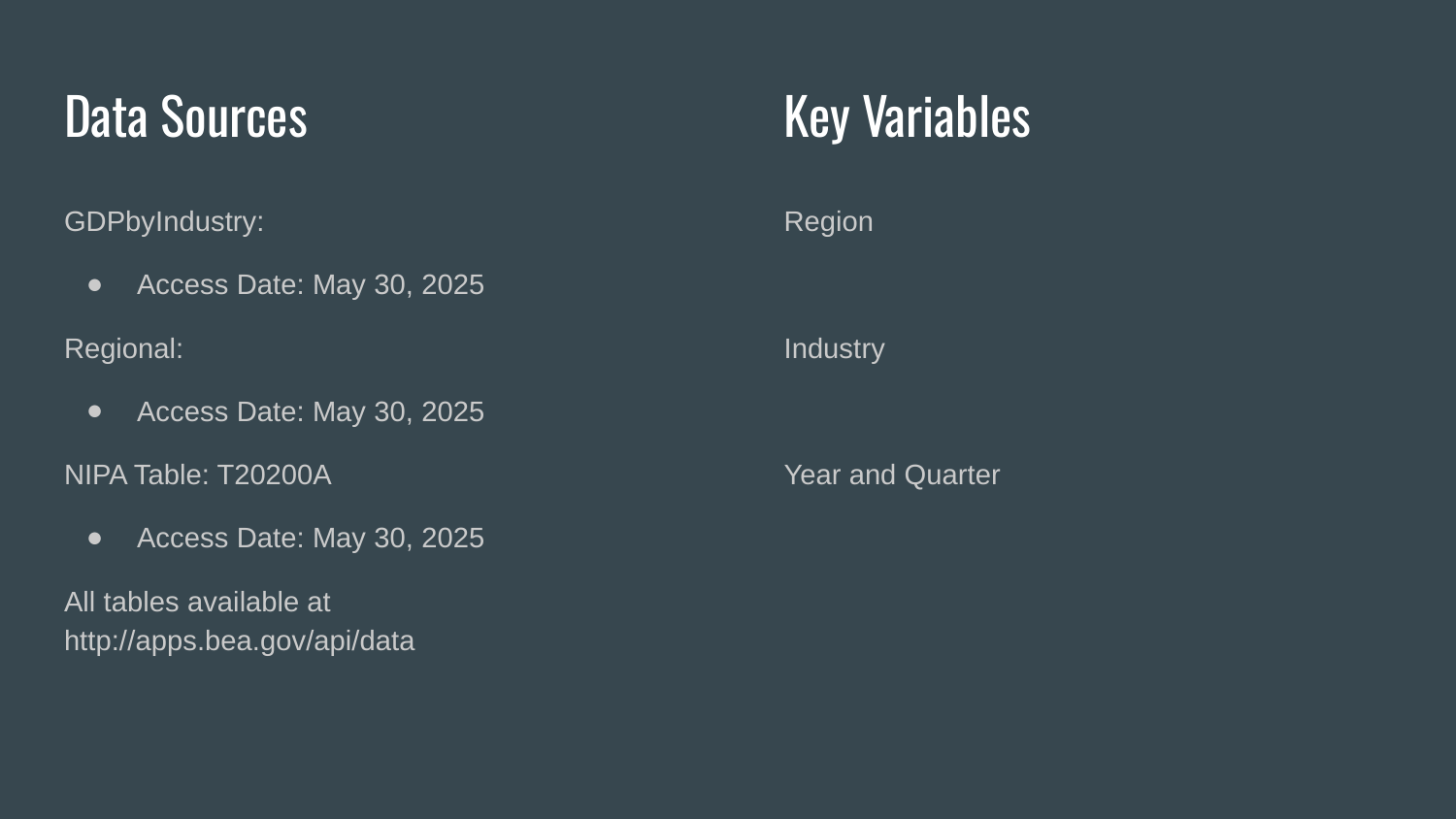

# Data Sources
Key Variables
GDPbyIndustry:
Access Date: May 30, 2025
Regional:
Access Date: May 30, 2025
NIPA Table: T20200A
Access Date: May 30, 2025
All tables available at http://apps.bea.gov/api/data
Region

Industry

Year and Quarter